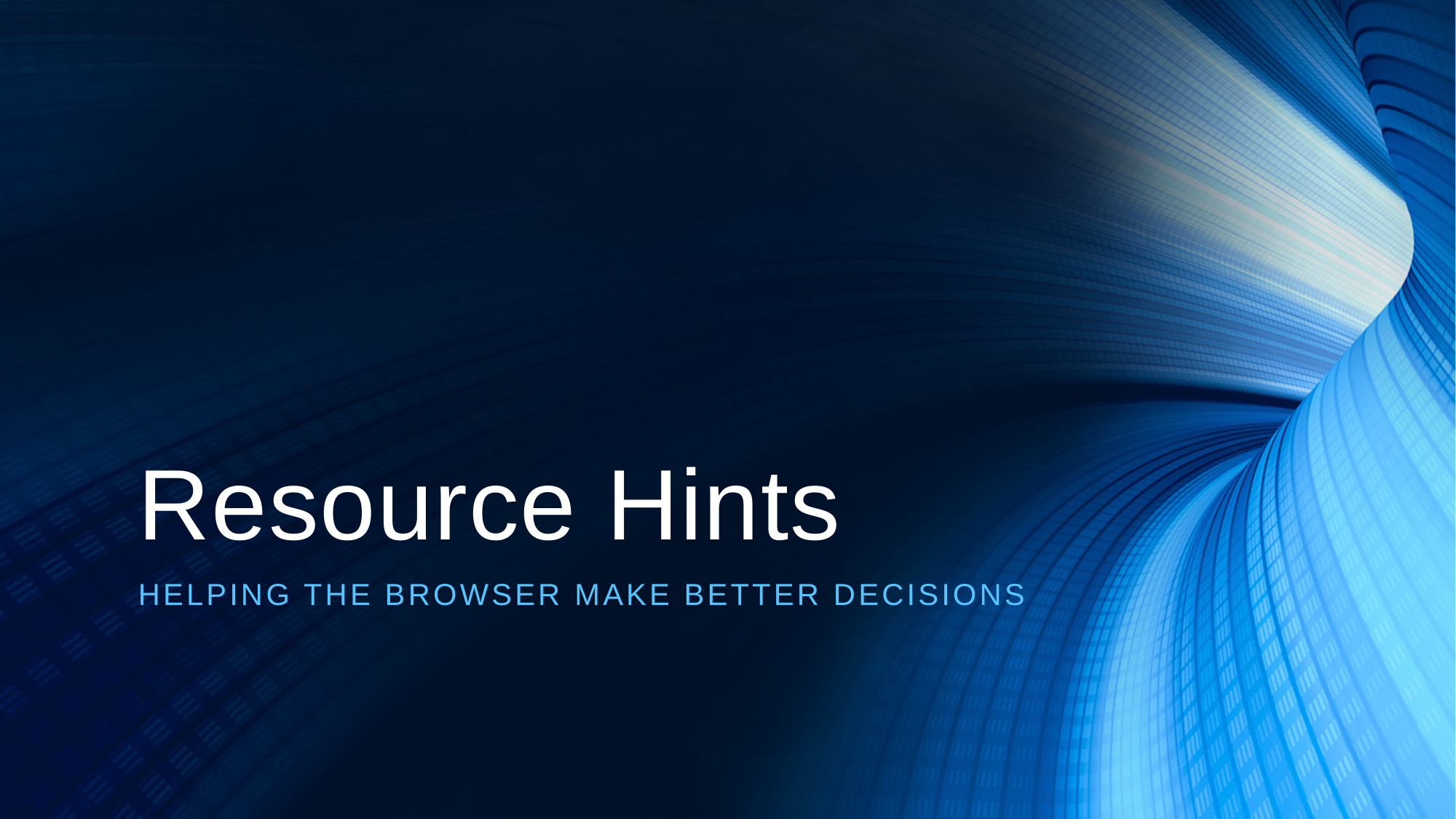

# Resource Hints
Helping the browser make better decisions